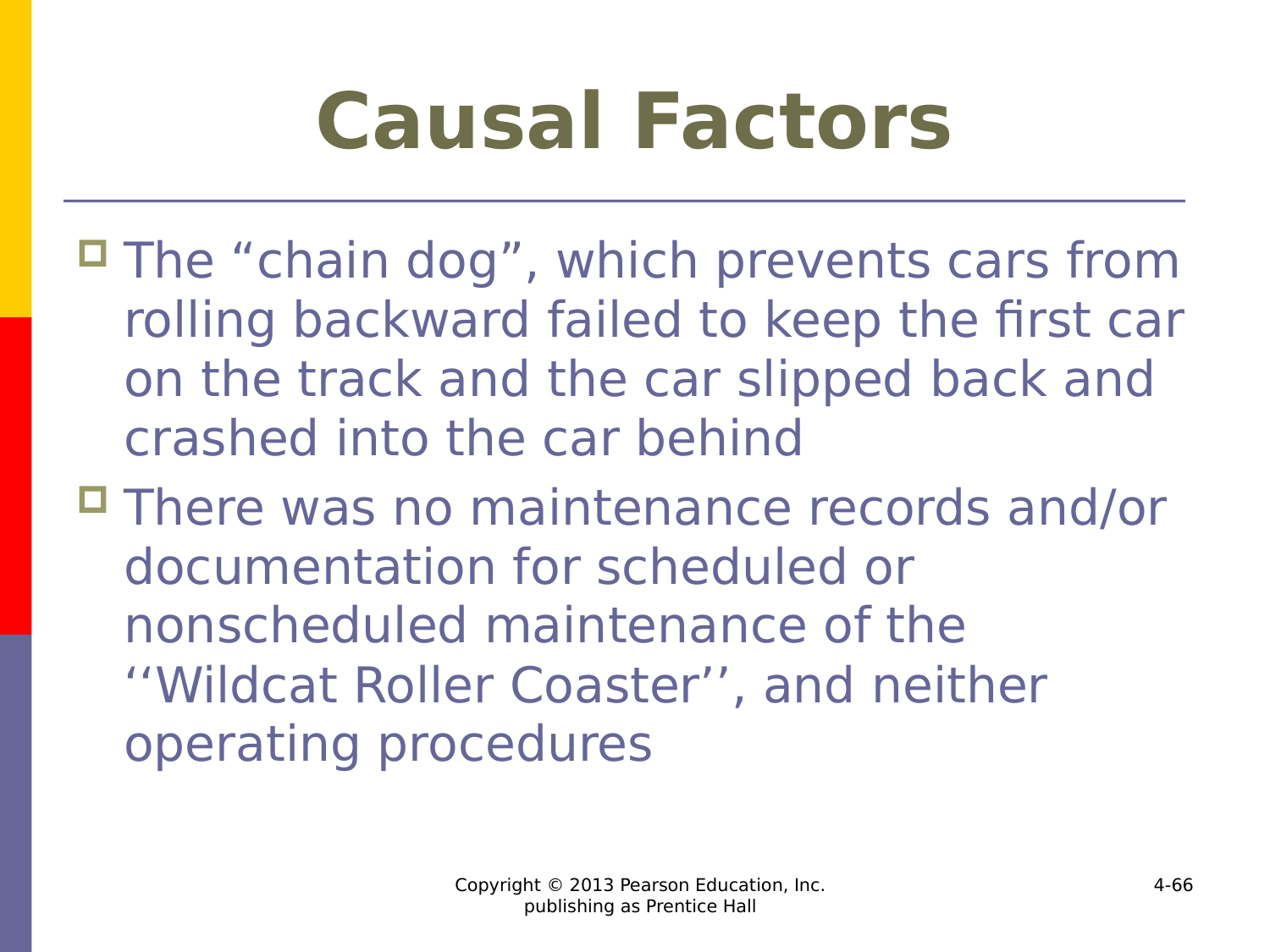

# Causal Factors
The “chain dog”, which prevents cars from rolling backward failed to keep the first car on the track and the car slipped back and crashed into the car behind
There was no maintenance records and/or documentation for scheduled or nonscheduled maintenance of the ‘‘Wildcat Roller Coaster’’, and neither operating procedures
Copyright © 2013 Pearson Education, Inc. publishing as Prentice Hall
4-66